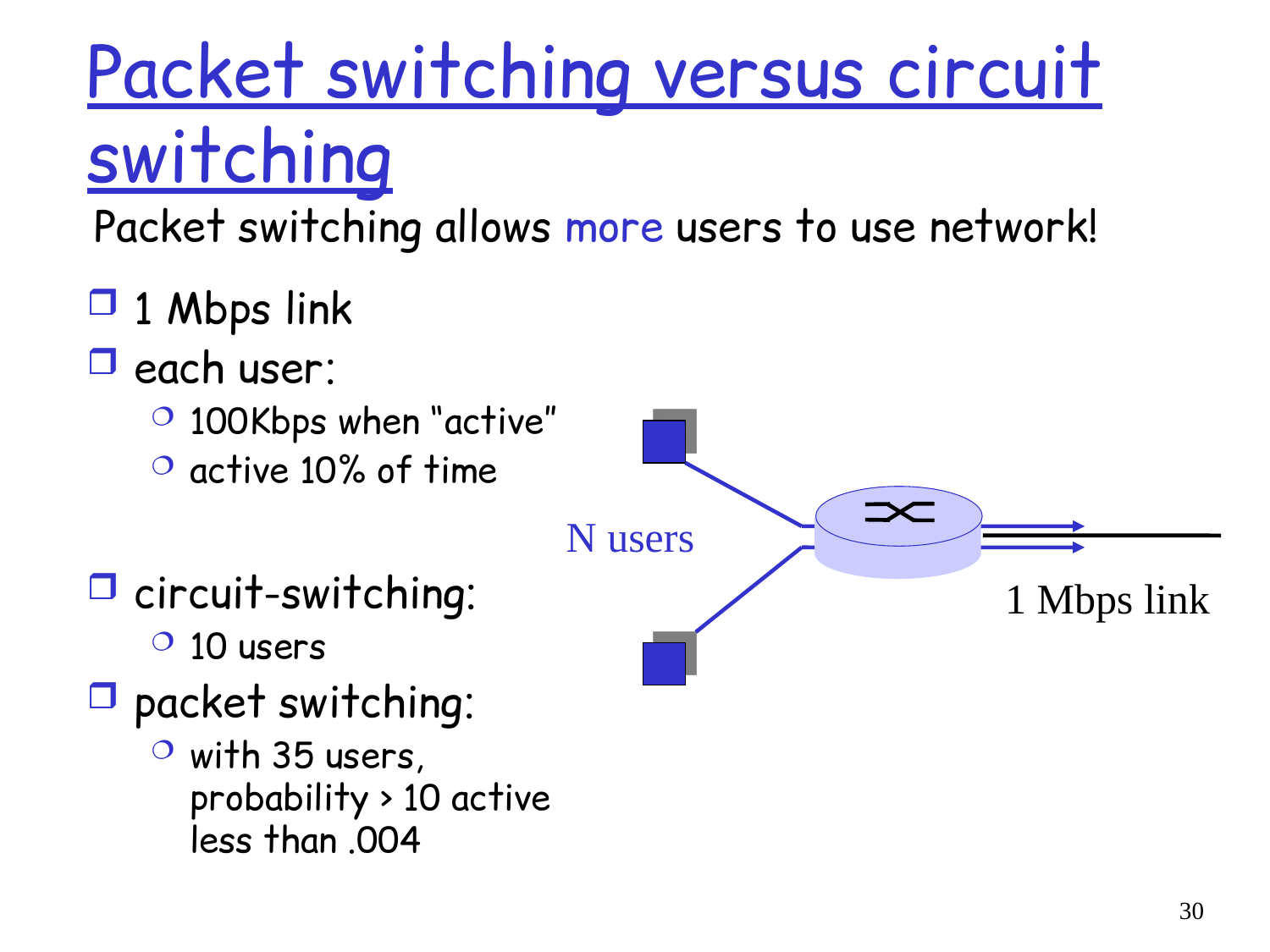

# Packet switching versus circuit switching
Packet switching allows more users to use network!
1 Mbps link
each user:
100Kbps when “active”
active 10% of time

circuit-switching:
10 users
packet switching:
with 35 users, probability > 10 active less than .004

N users

1 Mbps link

30